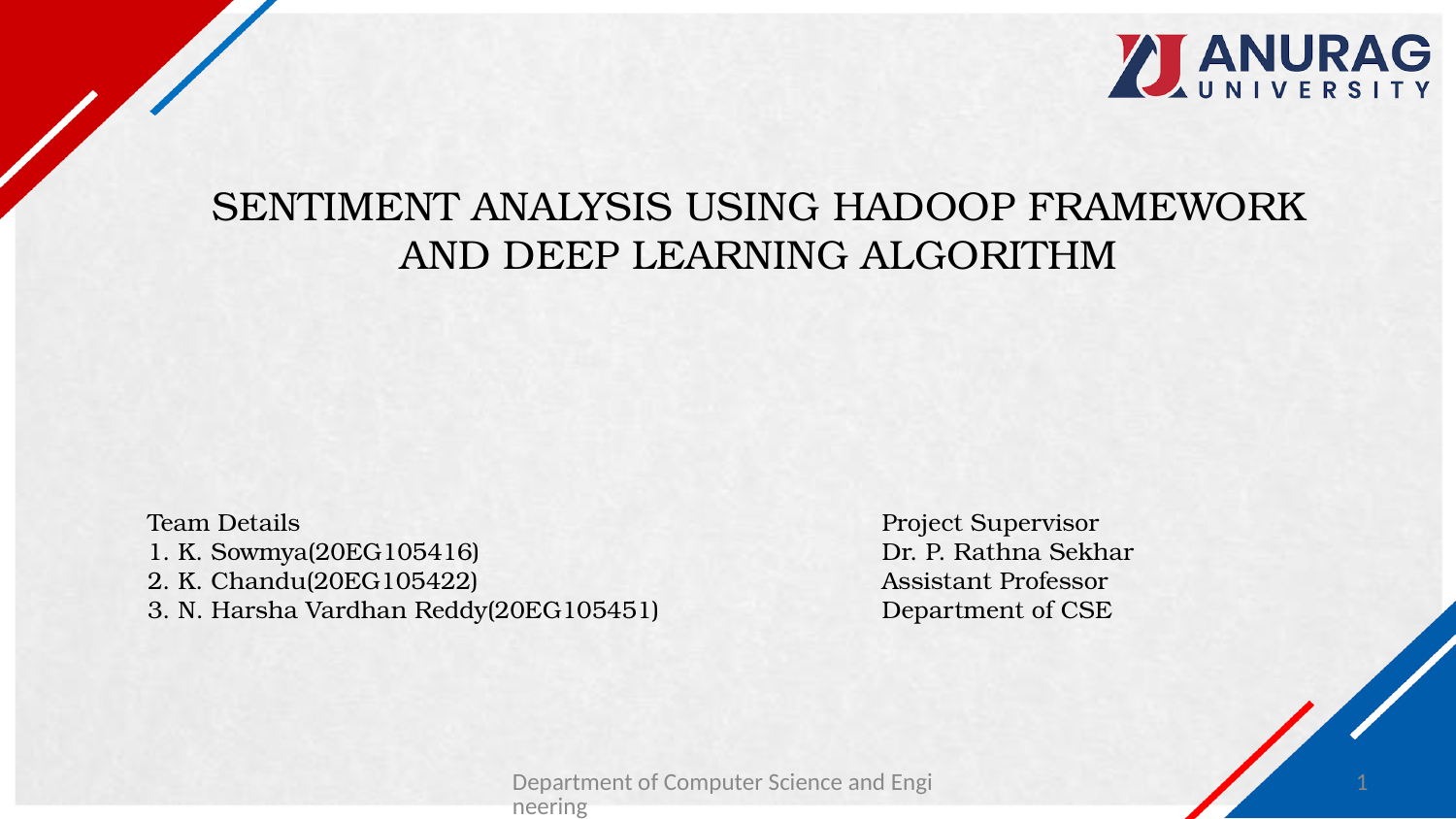

# SENTIMENT ANALYSIS USING HADOOP FRAMEWORK AND DEEP LEARNING ALGORITHM
Team Details
1. K. Sowmya(20EG105416)
2. K. Chandu(20EG105422)
3. N. Harsha Vardhan Reddy(20EG105451)
Project Supervisor
Dr. P. Rathna Sekhar
Assistant Professor
Department of CSE

Department of Computer Science and Engineering
1